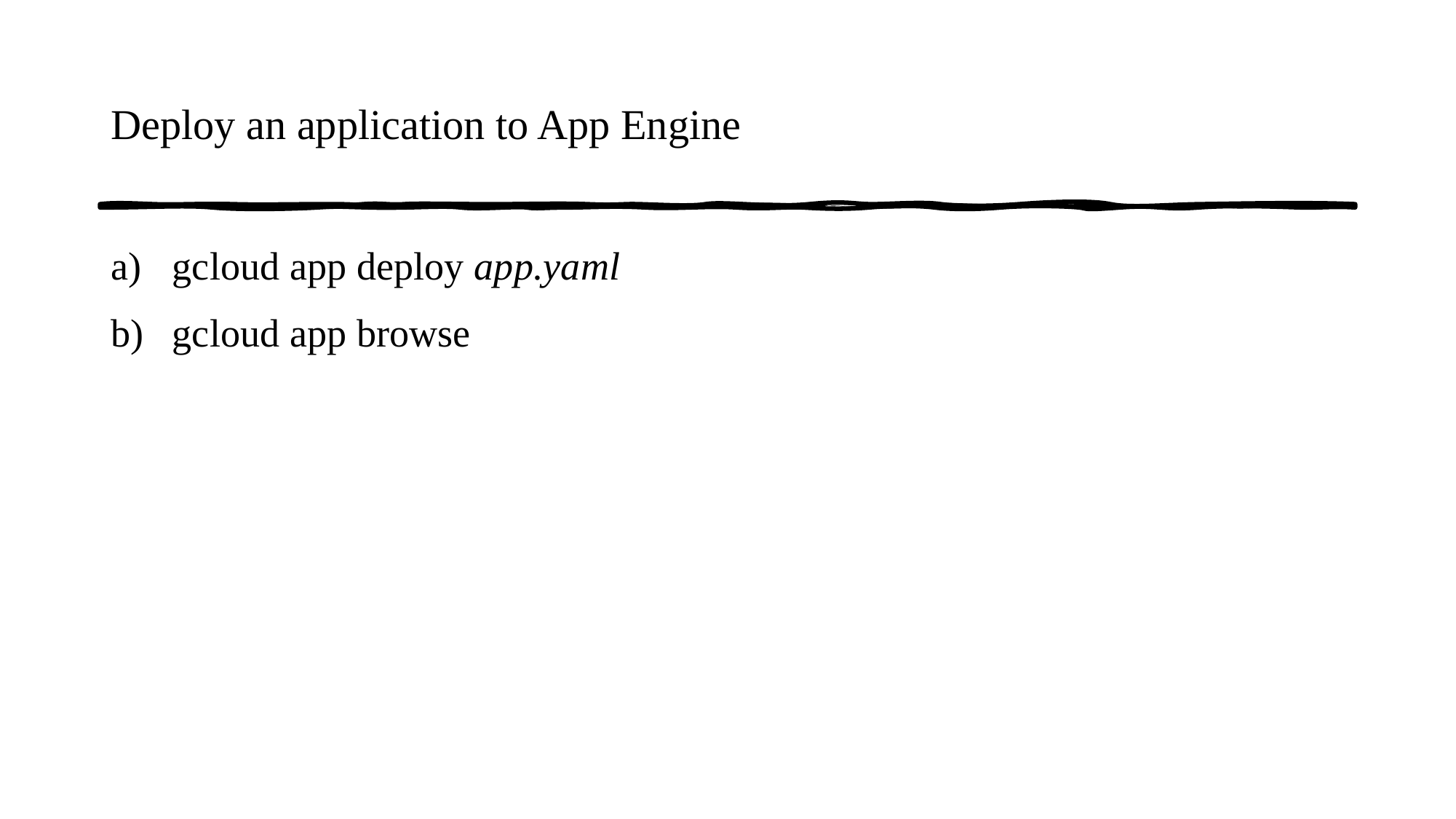

# Deploy an application to App Engine
gcloud app deploy app.yaml
gcloud app browse